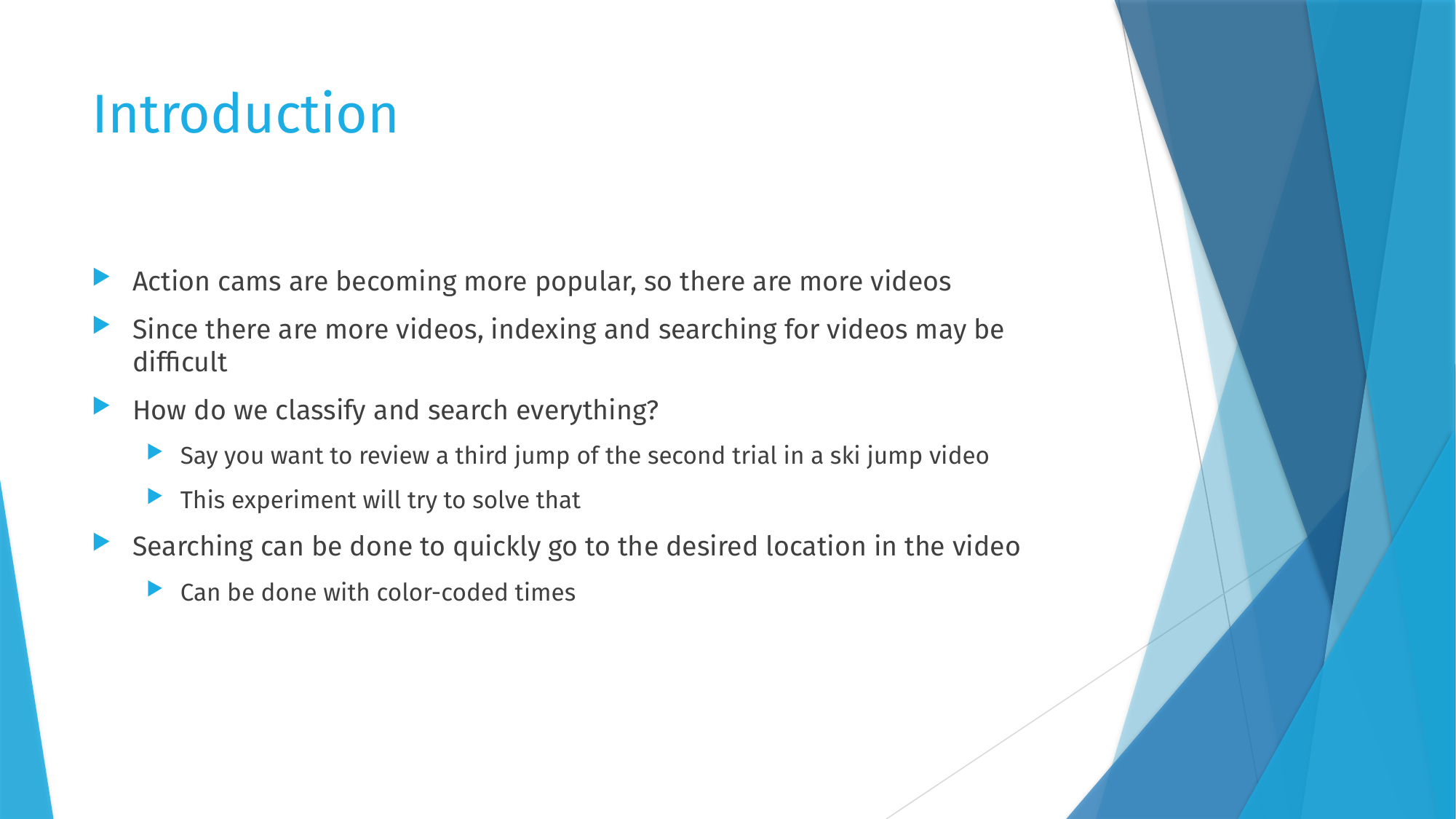

# Introduction
Action cams are becoming more popular, so there are more videos
Since there are more videos, indexing and searching for videos may be difficult
How do we classify and search everything?
Say you want to review a third jump of the second trial in a ski jump video
This experiment will try to solve that
Searching can be done to quickly go to the desired location in the video
Can be done with color-coded times